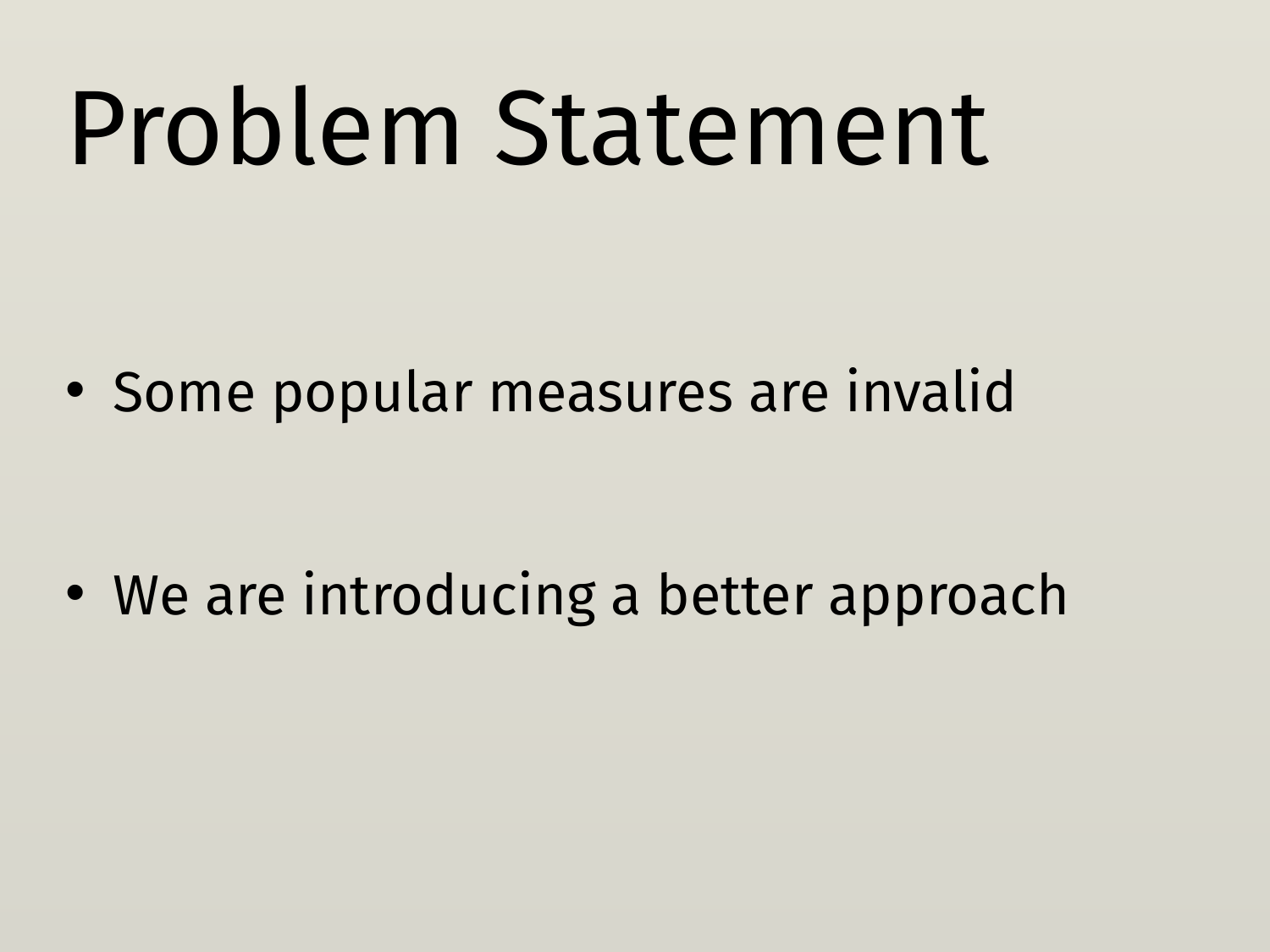

Problem Statement

Some popular measures are invalid

We are introducing a better approach